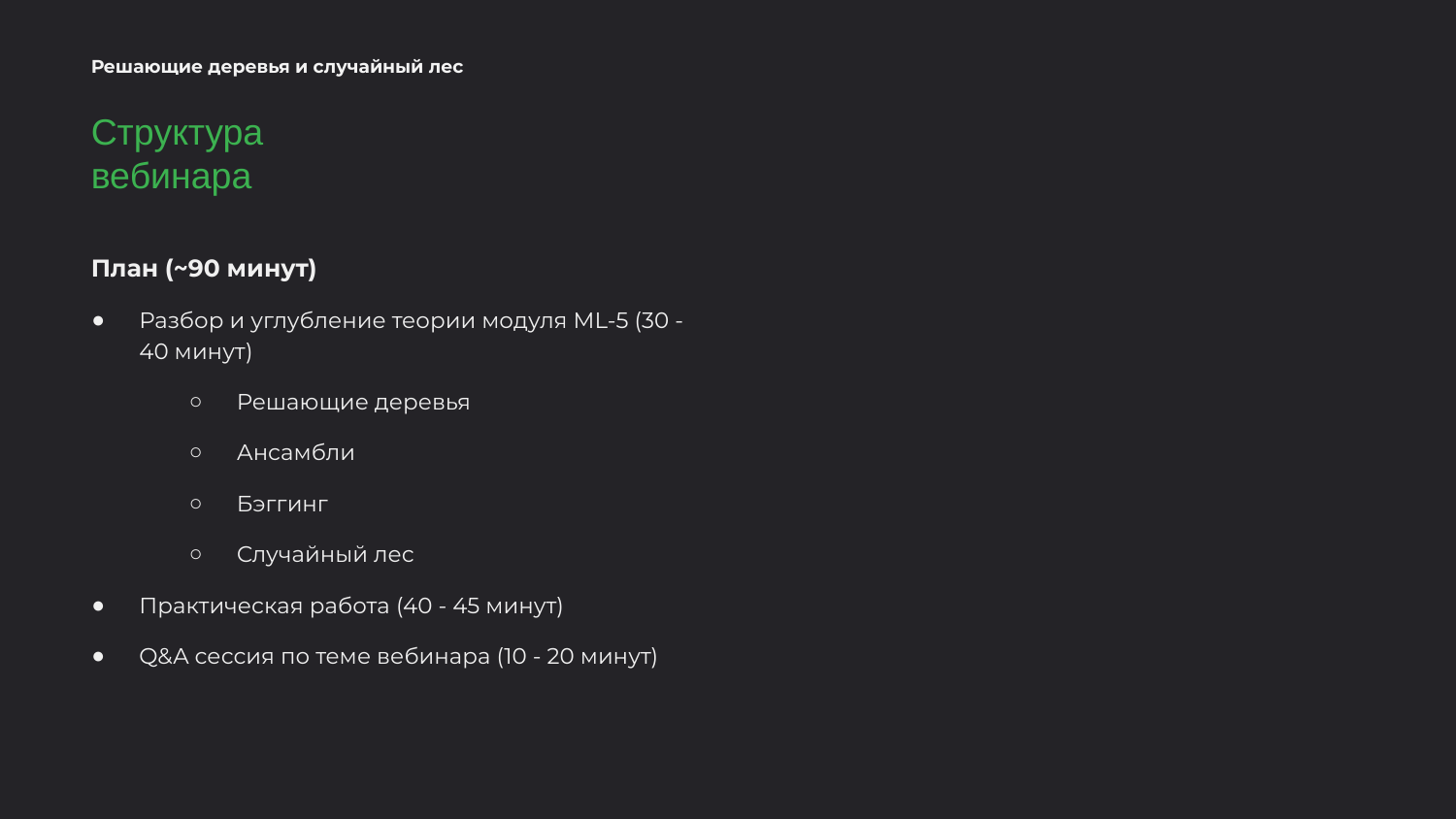

Решающие деревья и случайный лес
Структура вебинара
План (~90 минут)
Разбор и углубление теории модуля ML-5 (30 - 40 минут)
Решающие деревья
Ансамбли
Бэггинг
Случайный лес
Практическая работа (40 - 45 минут)
Q&A сессия по теме вебинара (10 - 20 минут)